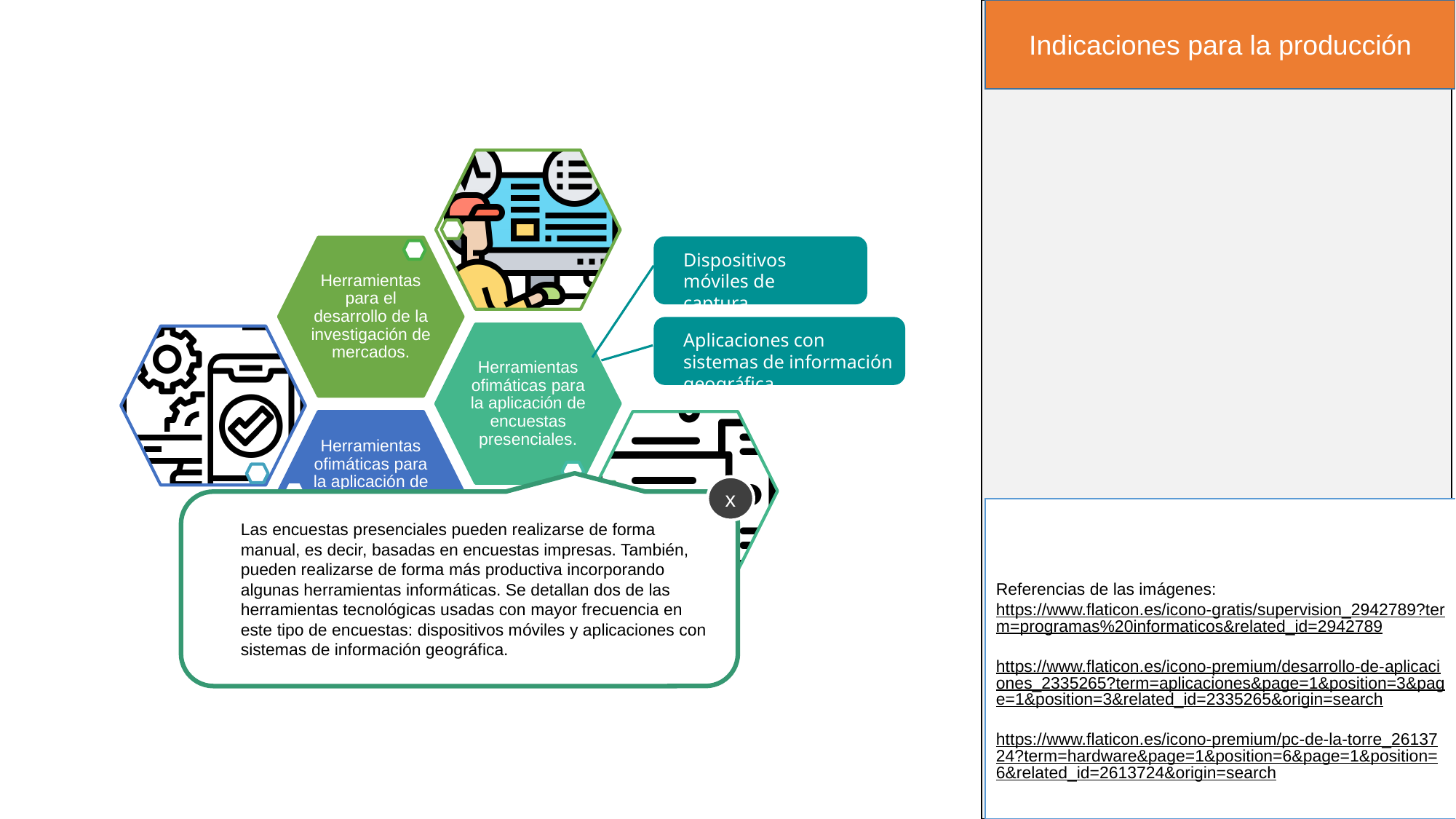

Indicaciones para la producción

Herramientas para el desarrollo de la investigación de mercados.

Herramientas ofimáticas para la aplicación de encuestas presenciales.

Herramientas ofimáticas para la aplicación de encuestas en canales telefónicos.

Dispositivos móviles de captura.

Aplicaciones con sistemas de información geográfica.
x

Referencias de las imágenes: https://www.flaticon.es/icono-gratis/supervision_2942789?term=programas%20informaticos&related_id=2942789

https://www.flaticon.es/icono-premium/desarrollo-de-aplicaciones_2335265?term=aplicaciones&page=1&position=3&page=1&position=3&related_id=2335265&origin=search

https://www.flaticon.es/icono-premium/pc-de-la-torre_2613724?term=hardware&page=1&position=6&page=1&position=6&related_id=2613724&origin=search

Las encuestas presenciales pueden realizarse de forma manual, es decir, basadas en encuestas impresas. También, pueden realizarse de forma más productiva incorporando algunas herramientas informáticas. Se detallan dos de las herramientas tecnológicas usadas con mayor frecuencia en este tipo de encuestas: dispositivos móviles y aplicaciones con sistemas de información geográfica.

Elementos generales.